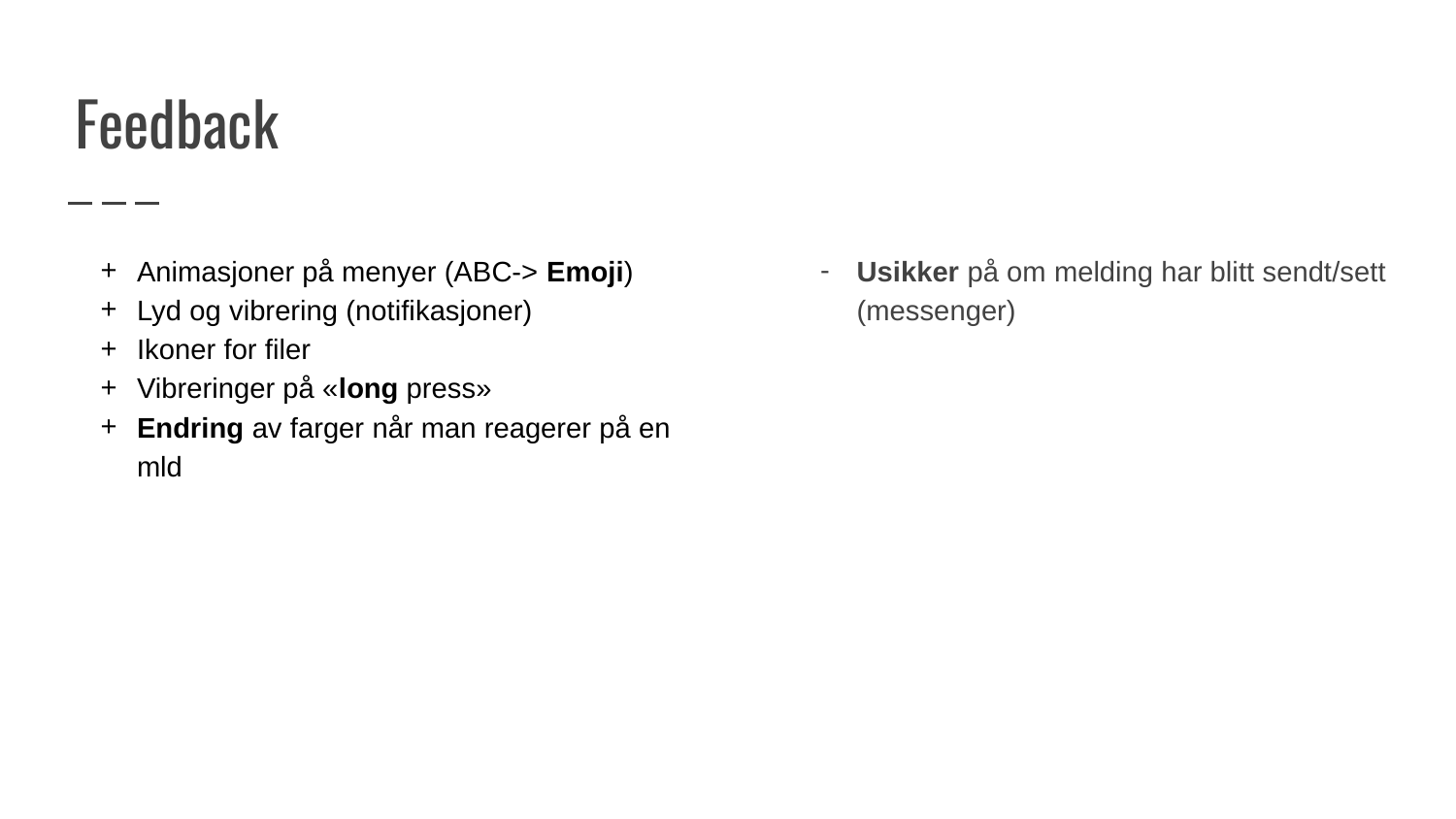

# Feedback
Animasjoner på menyer (ABC-> Emoji)
Lyd og vibrering (notifikasjoner)
Ikoner for filer
Vibreringer på «long press»
Endring av farger når man reagerer på en mld
Usikker på om melding har blitt sendt/sett (messenger)